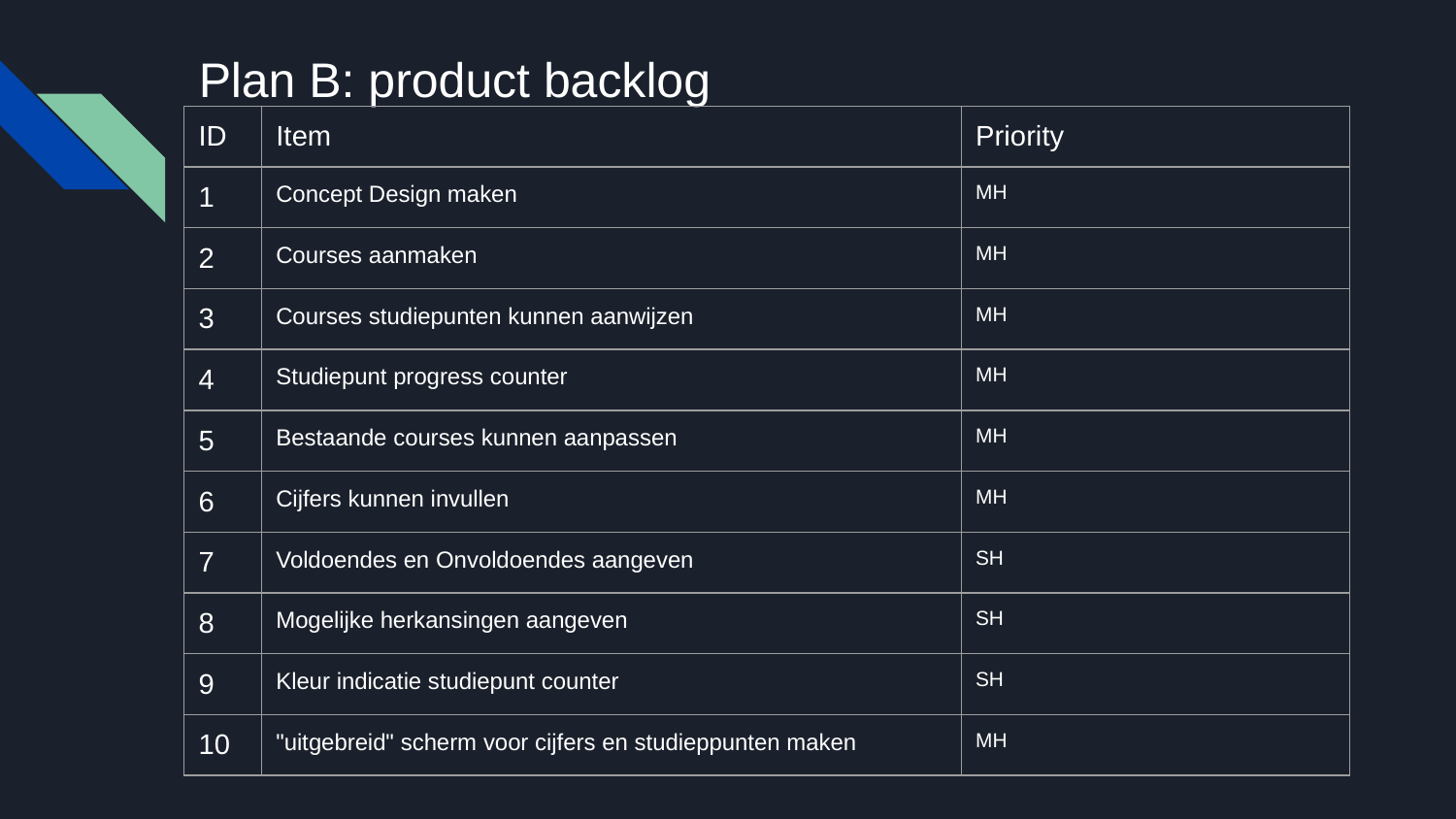

# Plan B: product backlog
| ID | Item | Priority |
| --- | --- | --- |
| 1 | Concept Design maken | MH |
| 2 | Courses aanmaken | MH |
| 3 | Courses studiepunten kunnen aanwijzen | MH |
| 4 | Studiepunt progress counter | MH |
| 5 | Bestaande courses kunnen aanpassen | MH |
| 6 | Cijfers kunnen invullen | MH |
| 7 | Voldoendes en Onvoldoendes aangeven | SH |
| 8 | Mogelijke herkansingen aangeven | SH |
| 9 | Kleur indicatie studiepunt counter | SH |
| 10 | "uitgebreid" scherm voor cijfers en studieppunten maken | MH |